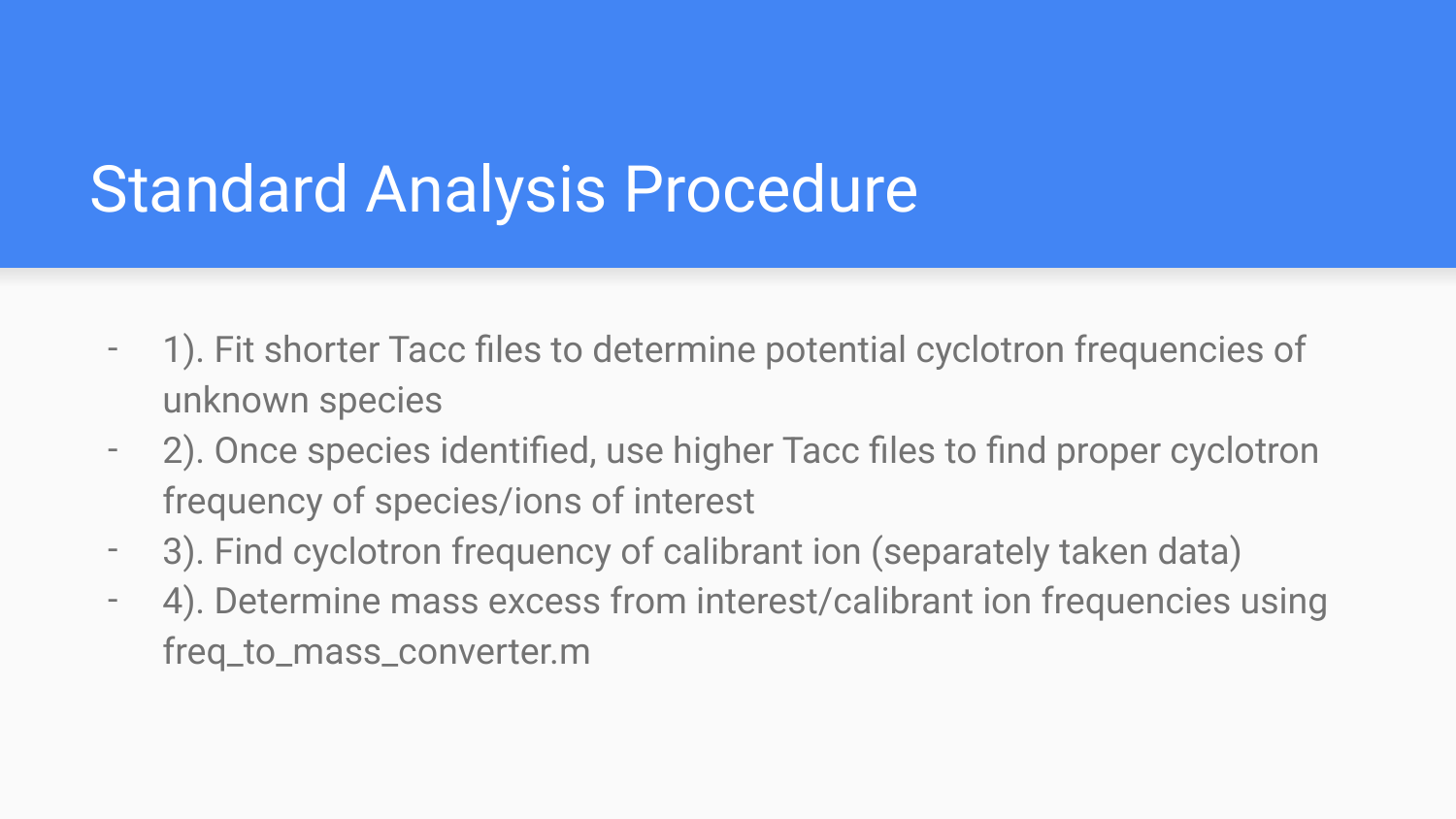

# Standard Analysis Procedure
1). Fit shorter Tacc files to determine potential cyclotron frequencies of unknown species
2). Once species identified, use higher Tacc files to find proper cyclotron frequency of species/ions of interest
3). Find cyclotron frequency of calibrant ion (separately taken data)
4). Determine mass excess from interest/calibrant ion frequencies using freq_to_mass_converter.m